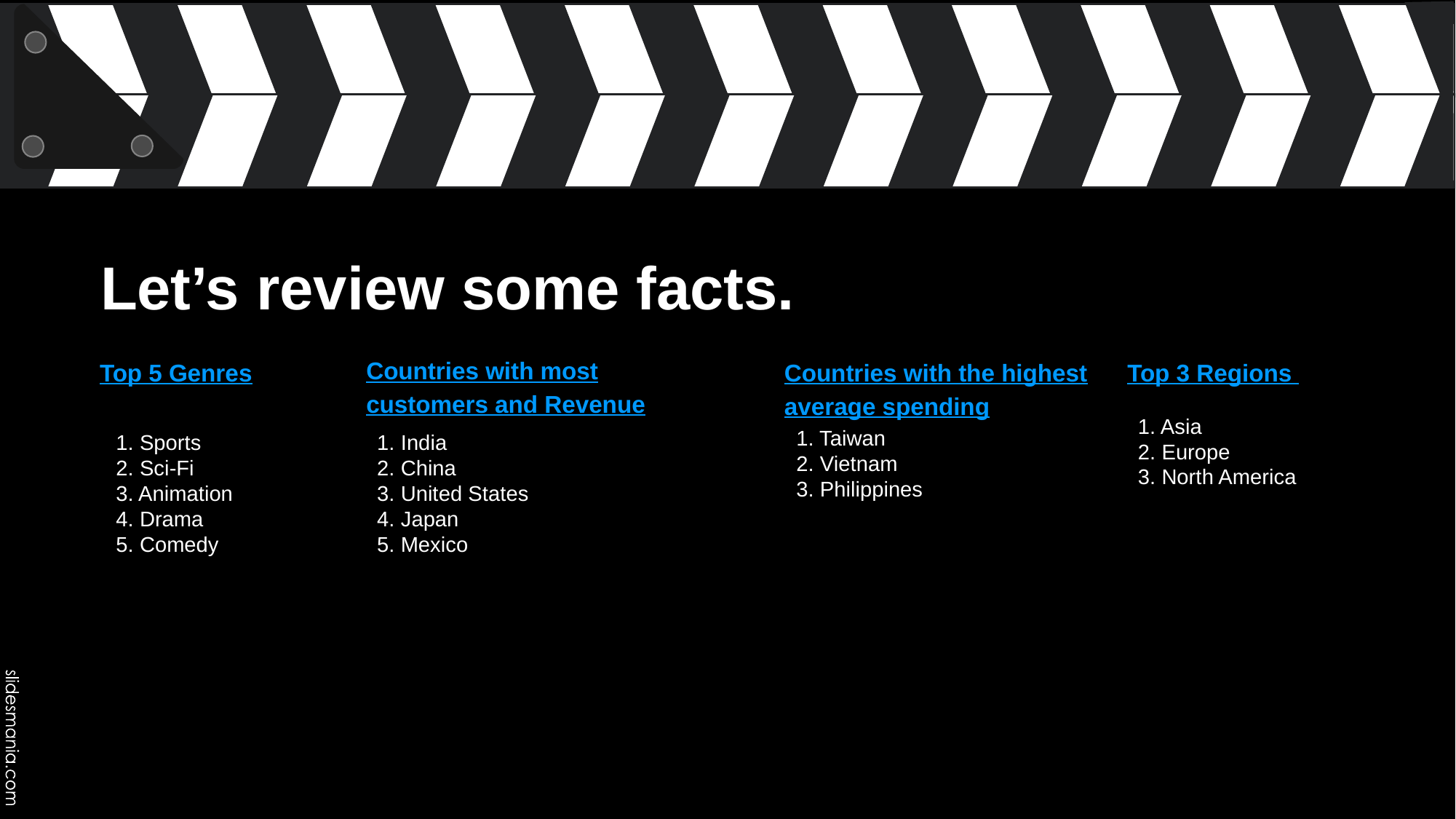

# Let’s review some facts.
Countries with most customers and Revenue
Top 5 Genres
Top 3 Regions
Countries with the highest average spending
1. Asia
2. Europe
3. North America

1. Taiwan
2. Vietnam
3. Philippines

1. Sports
2. Sci-Fi
3. Animation
4. Drama
5. Comedy
1. India
2. China
3. United States
4. Japan
5. Mexico